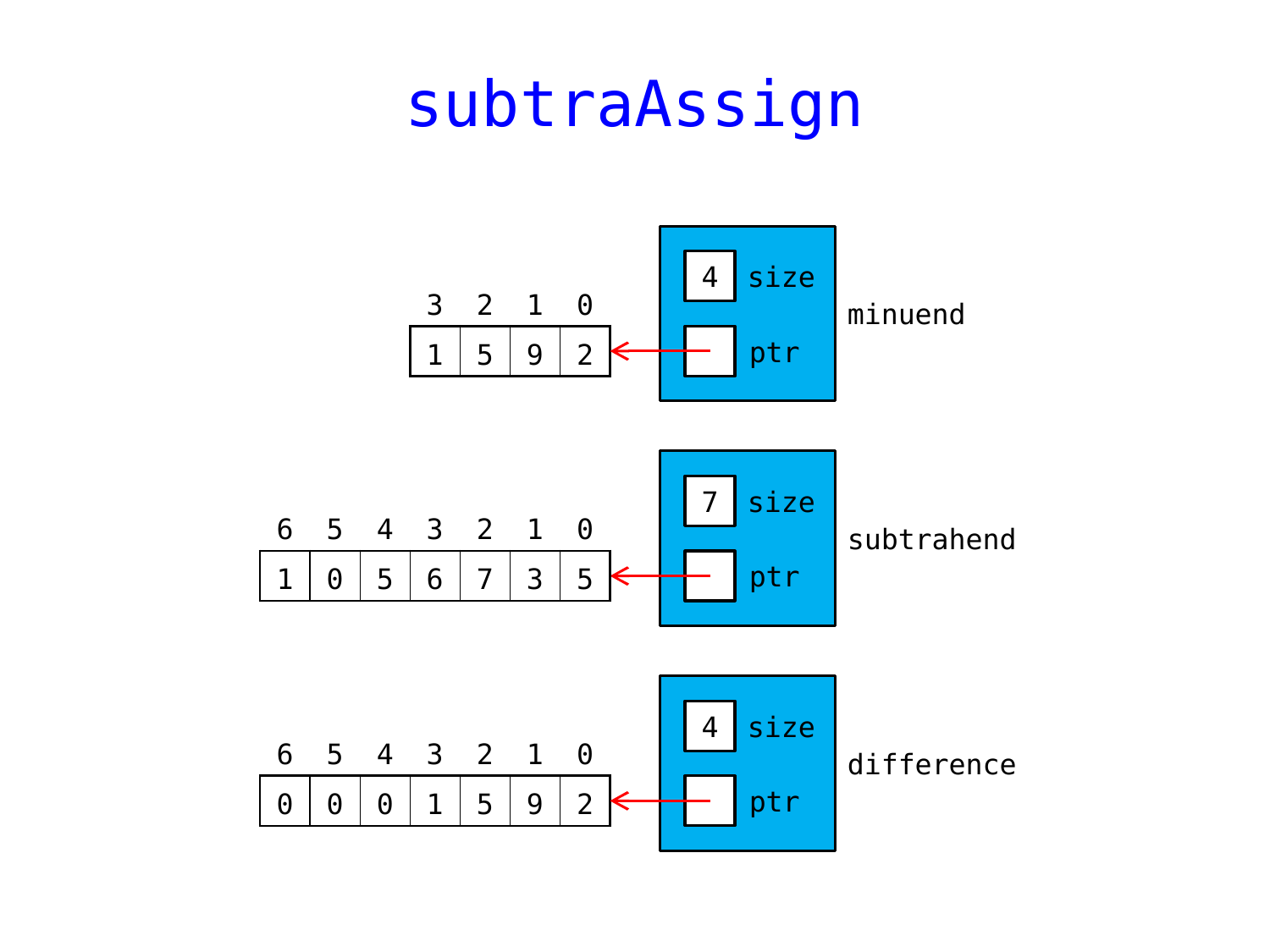

# subtraAssign

4
size
| 3 | 2 | 1 | 0 |
| --- | --- | --- | --- |
| 1 | 5 | 9 | 2 |
minuend

ptr

7
size
| 6 | 5 | 4 | 3 | 2 | 1 | 0 |
| --- | --- | --- | --- | --- | --- | --- |
| 1 | 0 | 5 | 6 | 7 | 3 | 5 |
subtrahend

ptr

4
size
| 6 | 5 | 4 | 3 | 2 | 1 | 0 |
| --- | --- | --- | --- | --- | --- | --- |
| 0 | 0 | 0 | 1 | 5 | 9 | 2 |
difference

ptr